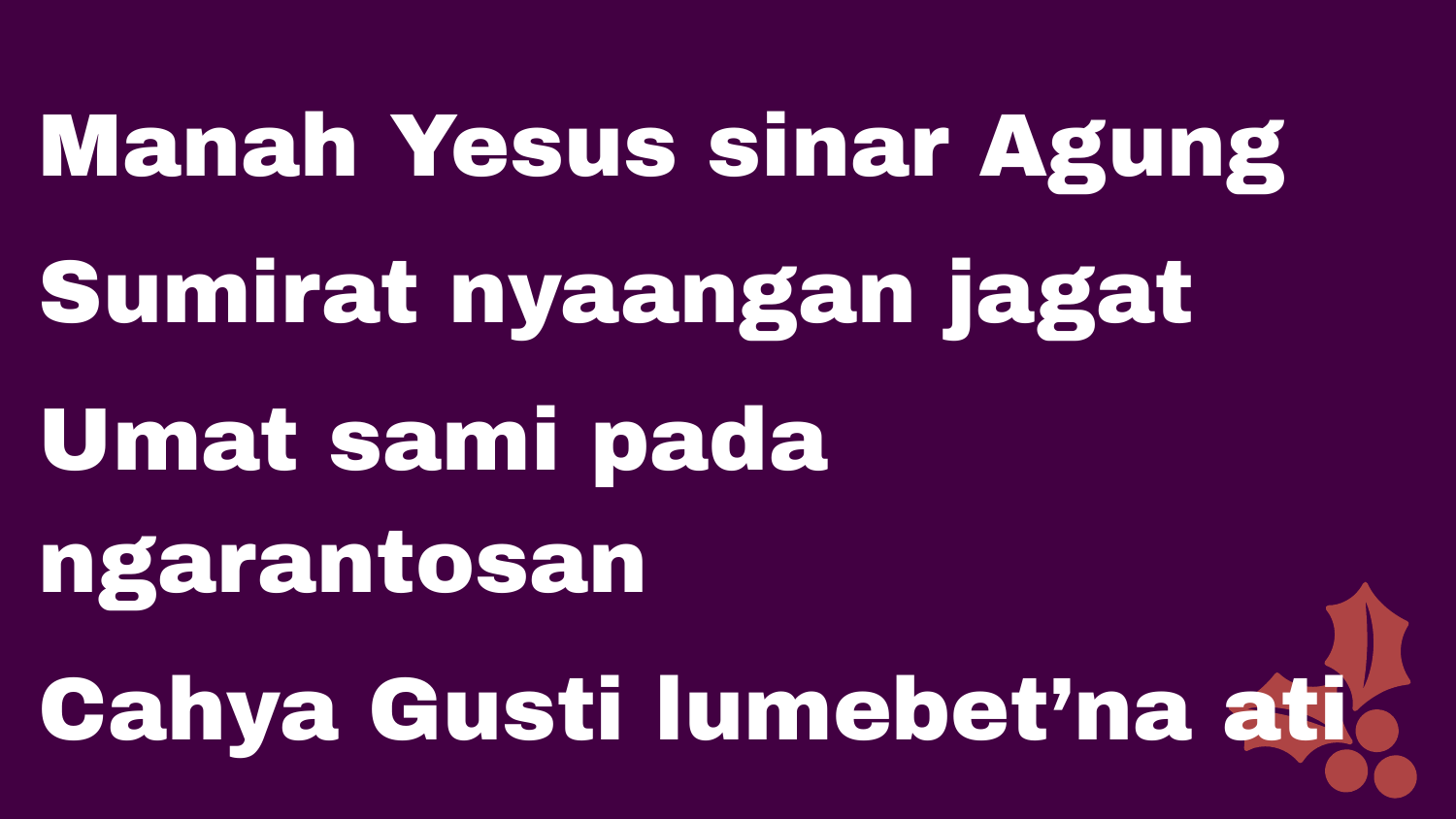

Manah Yesus sinar Agung
Sumirat nyaangan jagat
Umat sami pada ngarantosan
Cahya Gusti lumebet’na ati